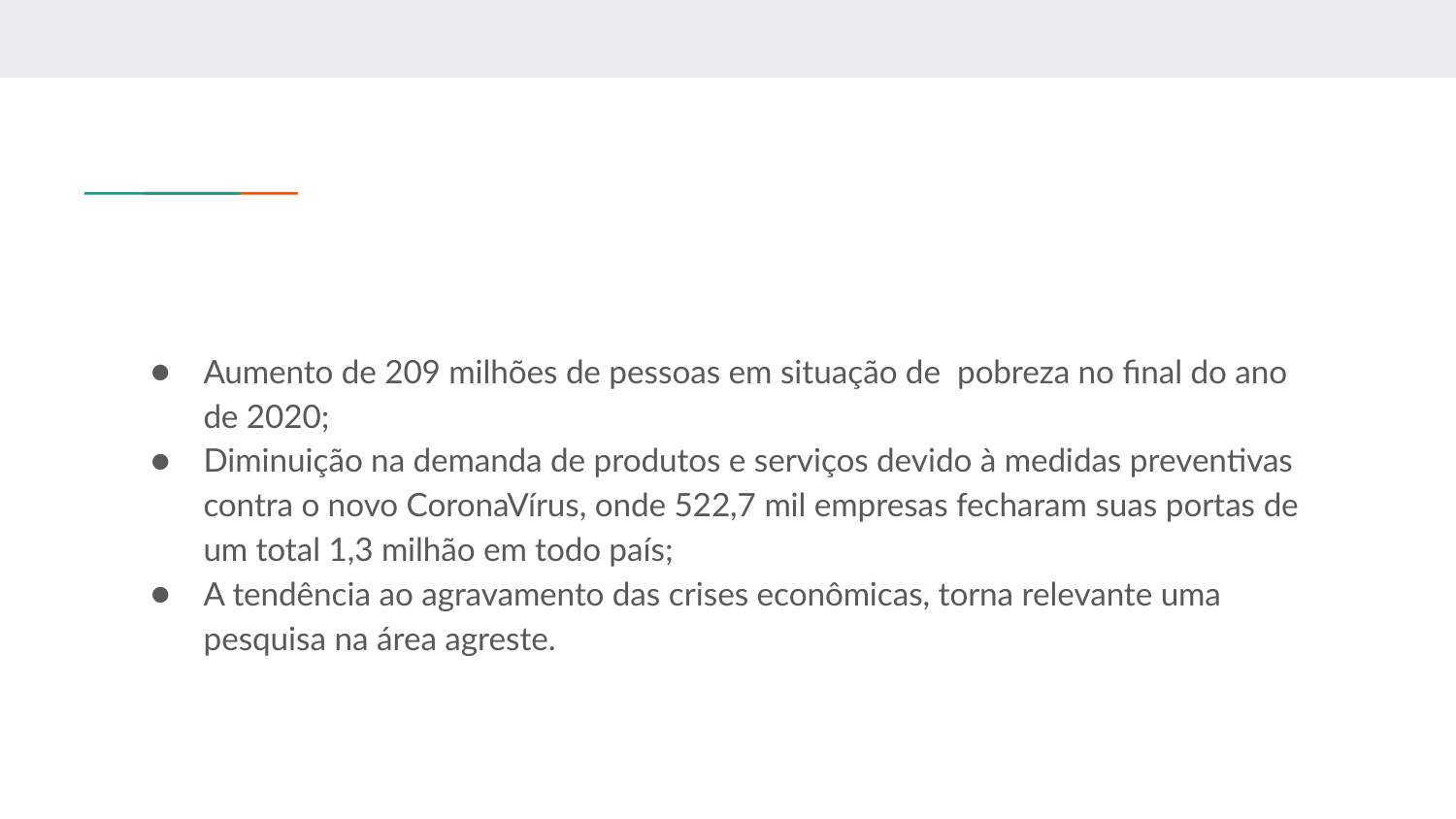

Aumento de 209 milhões de pessoas em situação de  pobreza no final do ano de 2020;
Diminuição na demanda de produtos e serviços devido à medidas preventivas contra o novo CoronaVírus, onde 522,7 mil empresas fecharam suas portas de um total 1,3 milhão em todo país;
A tendência ao agravamento das crises econômicas, torna relevante uma pesquisa na área agreste.